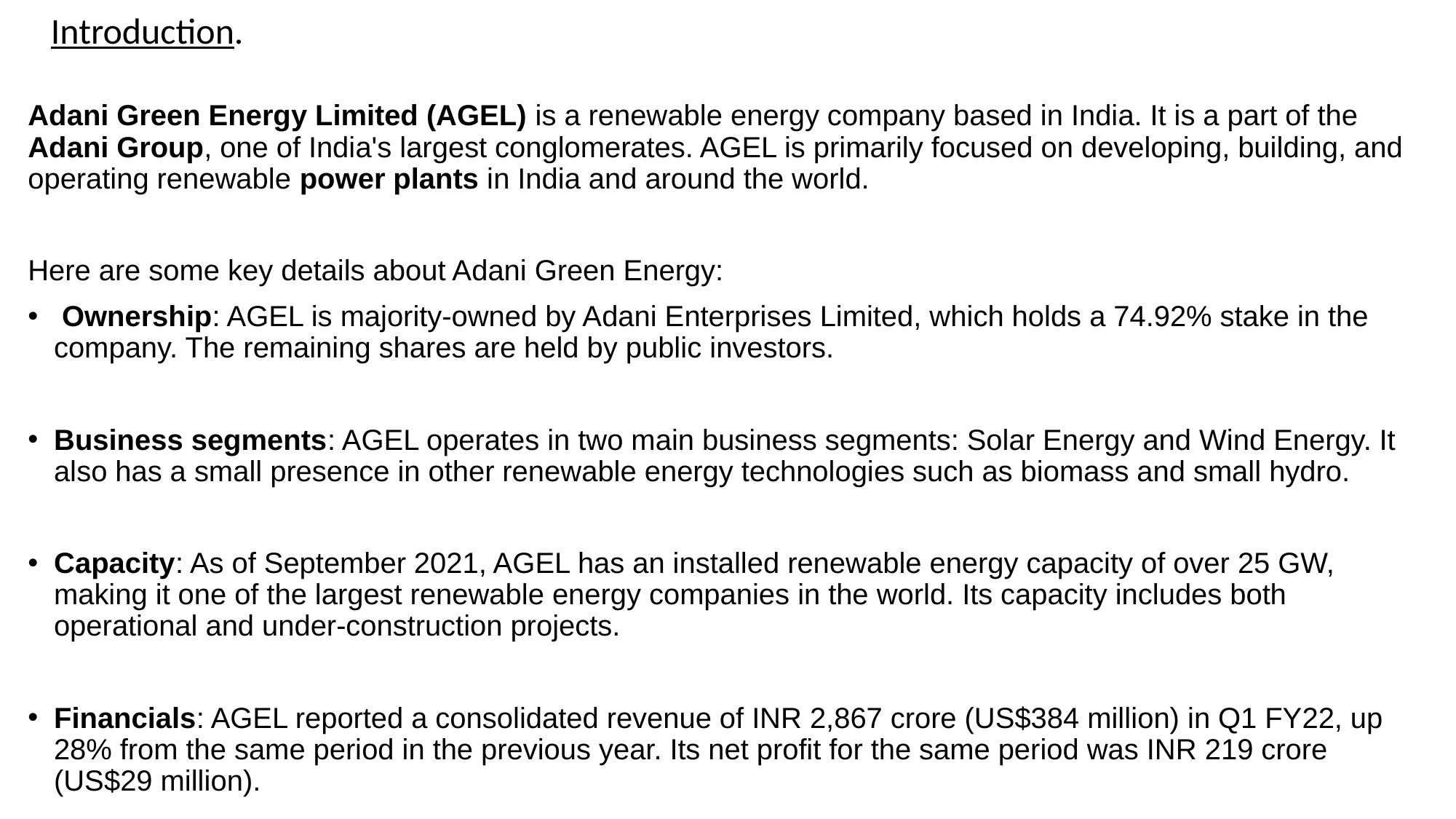

# Introduction.
Adani Green Energy Limited (AGEL) is a renewable energy company based in India. It is a part of the Adani Group, one of India's largest conglomerates. AGEL is primarily focused on developing, building, and operating renewable power plants in India and around the world.

Here are some key details about Adani Green Energy:
 Ownership: AGEL is majority-owned by Adani Enterprises Limited, which holds a 74.92% stake in the company. The remaining shares are held by public investors.

Business segments: AGEL operates in two main business segments: Solar Energy and Wind Energy. It also has a small presence in other renewable energy technologies such as biomass and small hydro.

Capacity: As of September 2021, AGEL has an installed renewable energy capacity of over 25 GW, making it one of the largest renewable energy companies in the world. Its capacity includes both operational and under-construction projects.

Financials: AGEL reported a consolidated revenue of INR 2,867 crore (US$384 million) in Q1 FY22, up 28% from the same period in the previous year. Its net profit for the same period was INR 219 crore (US$29 million).